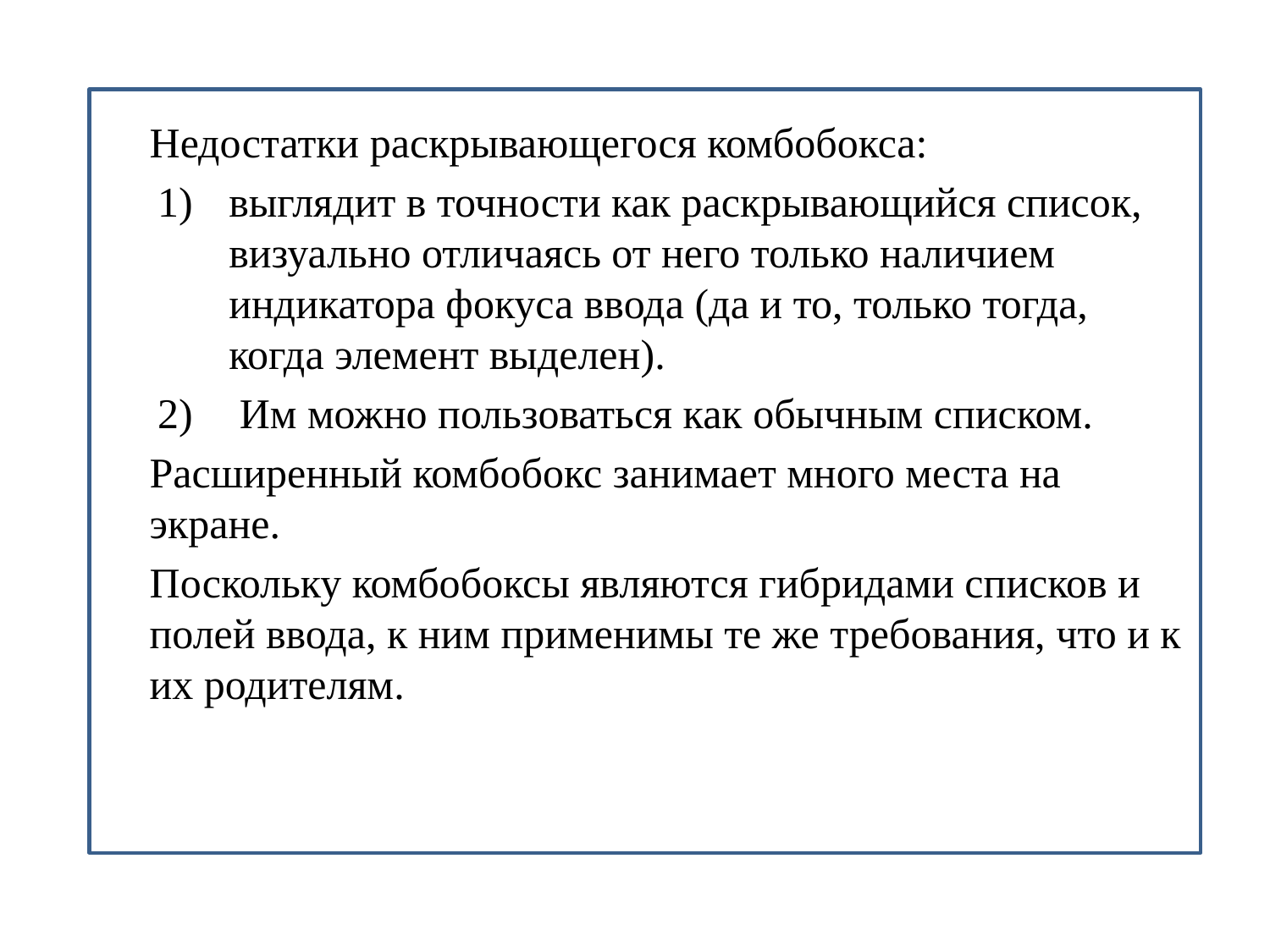

Недостатки раскрывающегося комбобокса:
выглядит в точности как раскрывающийся список, визуально отличаясь от него только наличием индикатора фокуса ввода (да и то, только тогда, когда элемент выделен).
 Им можно пользоваться как обычным списком.
	Расширенный комбобокс занимает много места на экране.
	Поскольку комбобоксы являются гибридами списков и полей ввода, к ним применимы те же требования, что и к их родителям.